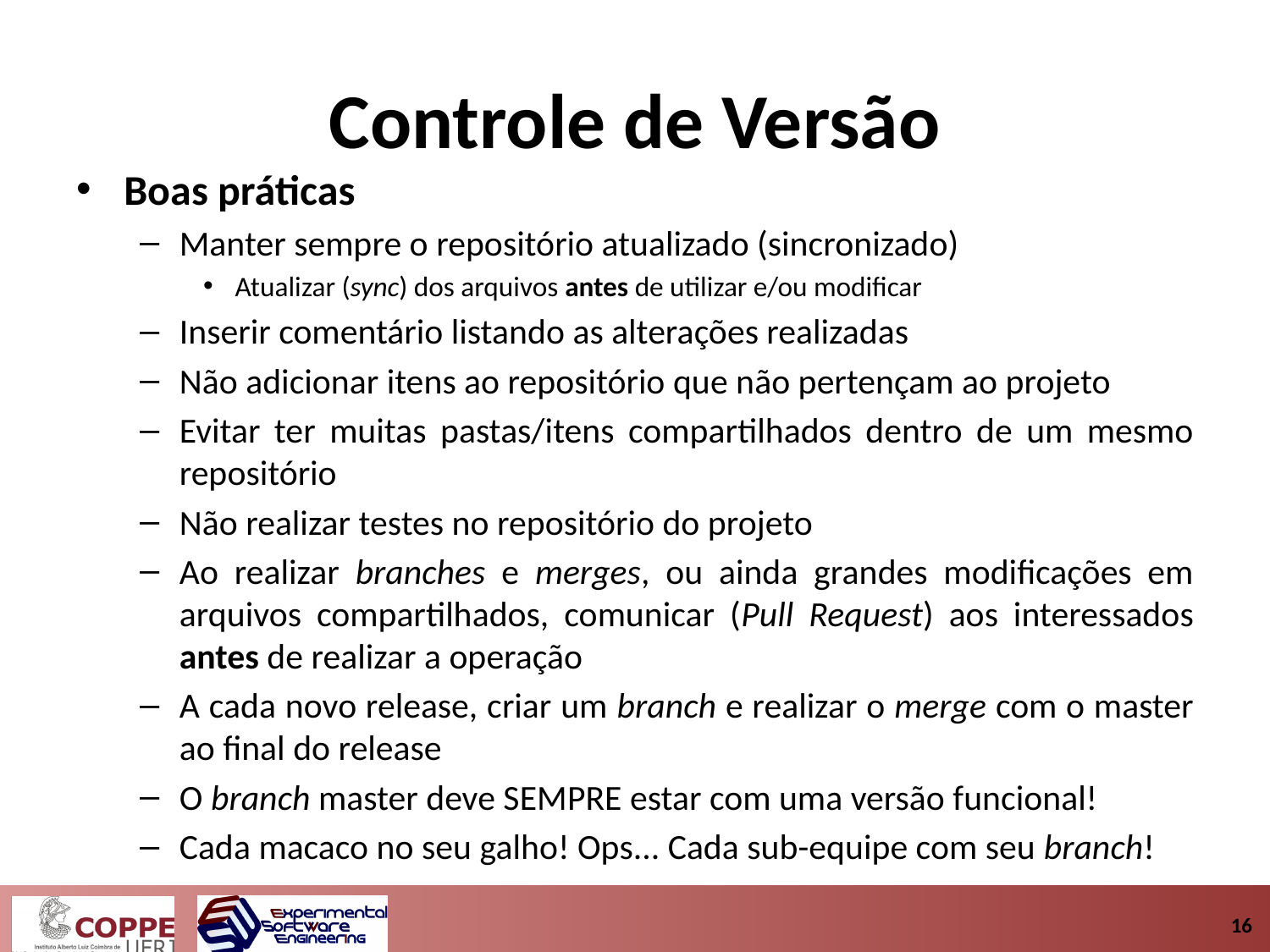

# Controle de Versão
Boas práticas
Manter sempre o repositório atualizado (sincronizado)
Atualizar (sync) dos arquivos antes de utilizar e/ou modificar
Inserir comentário listando as alterações realizadas
Não adicionar itens ao repositório que não pertençam ao projeto
Evitar ter muitas pastas/itens compartilhados dentro de um mesmo repositório
Não realizar testes no repositório do projeto
Ao realizar branches e merges, ou ainda grandes modificações em arquivos compartilhados, comunicar (Pull Request) aos interessados antes de realizar a operação
A cada novo release, criar um branch e realizar o merge com o master ao final do release
O branch master deve SEMPRE estar com uma versão funcional!
Cada macaco no seu galho! Ops... Cada sub-equipe com seu branch!